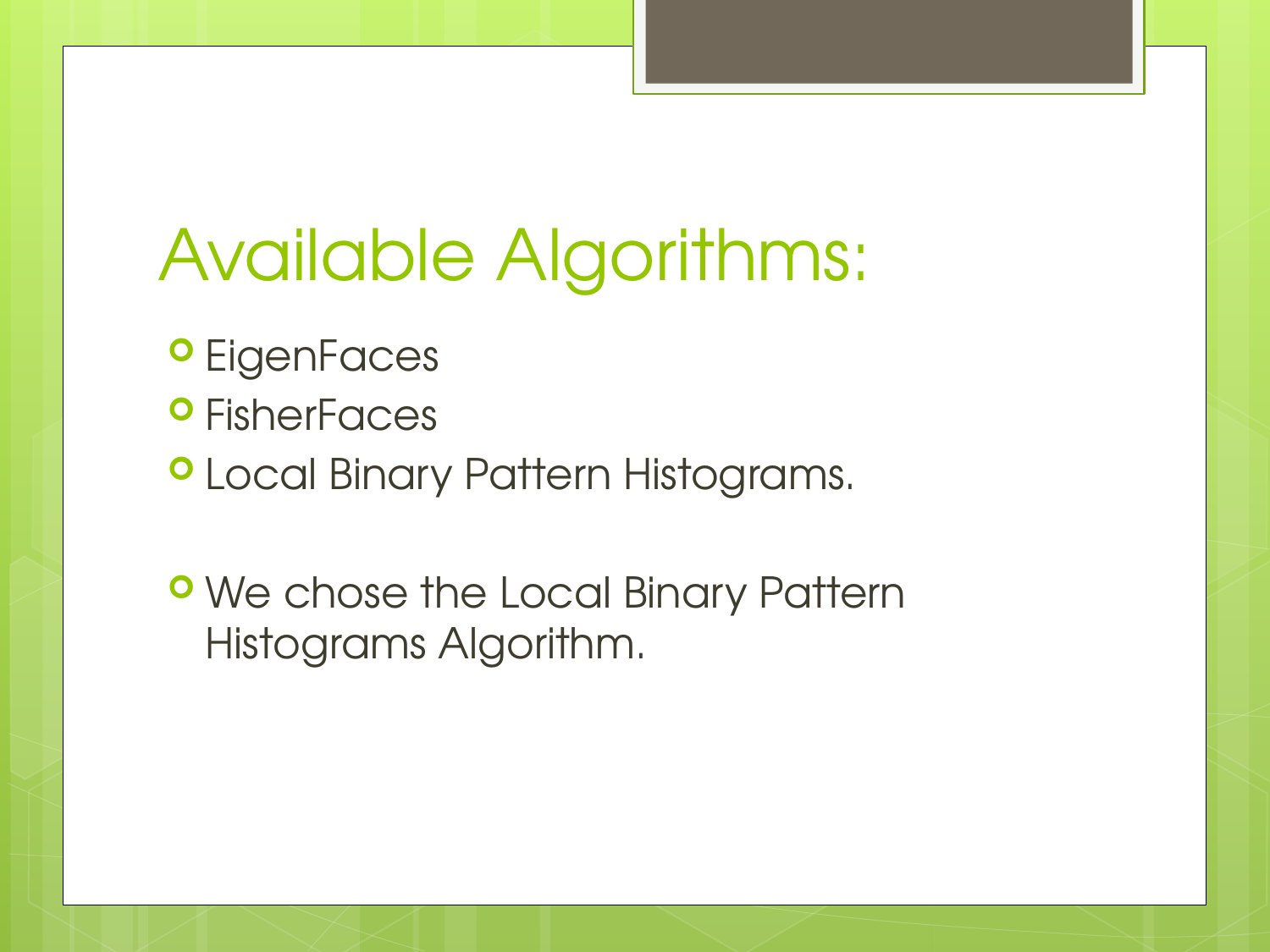

# Available Algorithms:
EigenFaces
FisherFaces
Local Binary Pattern Histograms.

We chose the Local Binary Pattern Histograms Algorithm.